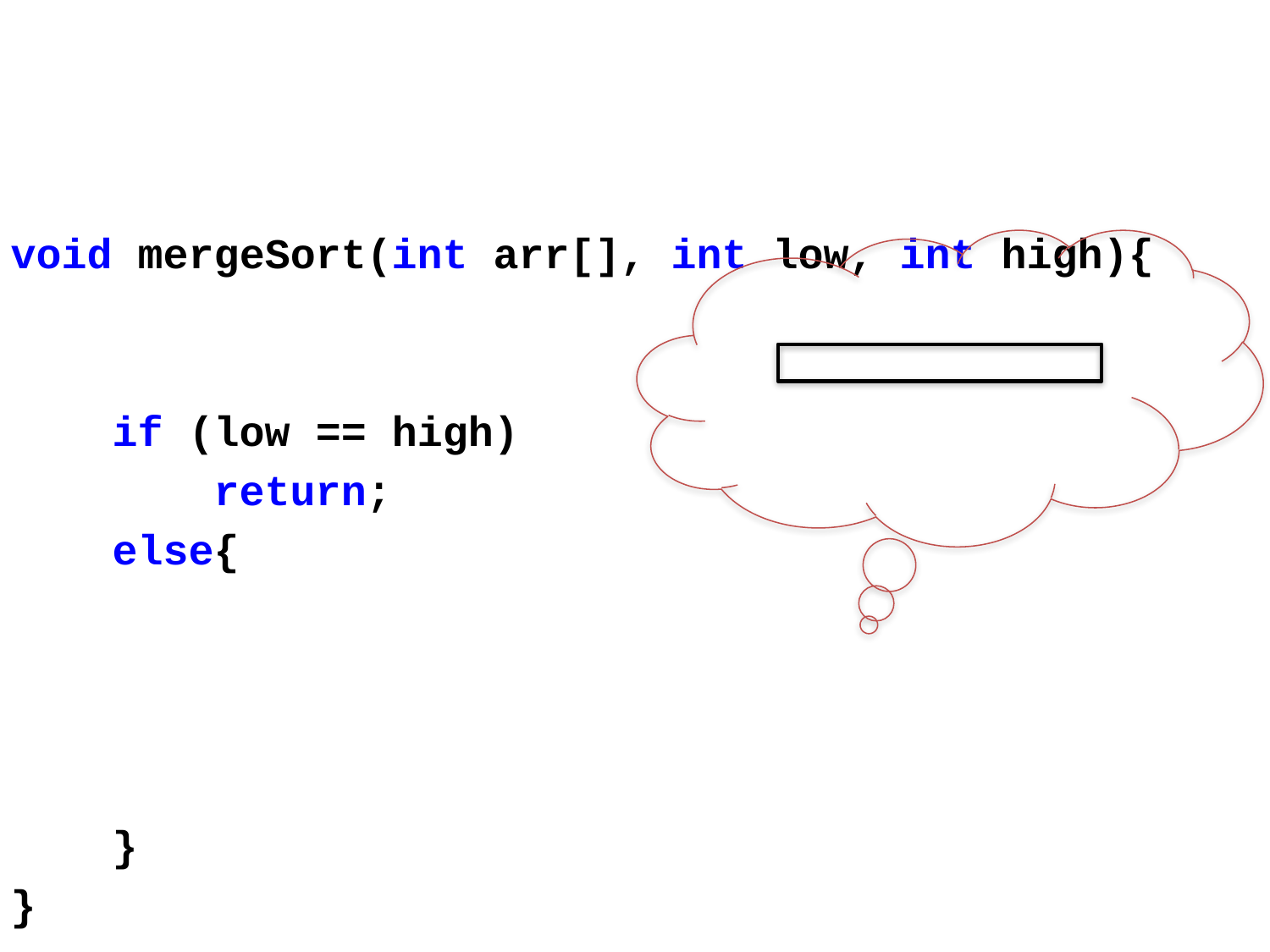

void merge(int arr[], int lowLeft, int highLeft, 								              int highRight);

void mergeSort(int arr[], int low, int high){
    int mid;

    if (low == high)
        return;
    else{
        mid = (low + high) / 2;
ergeSort(arr, low, mid);
        mergeSort(arr, mid+1, high);
        merge(arr, low, mid, high);
    }
}